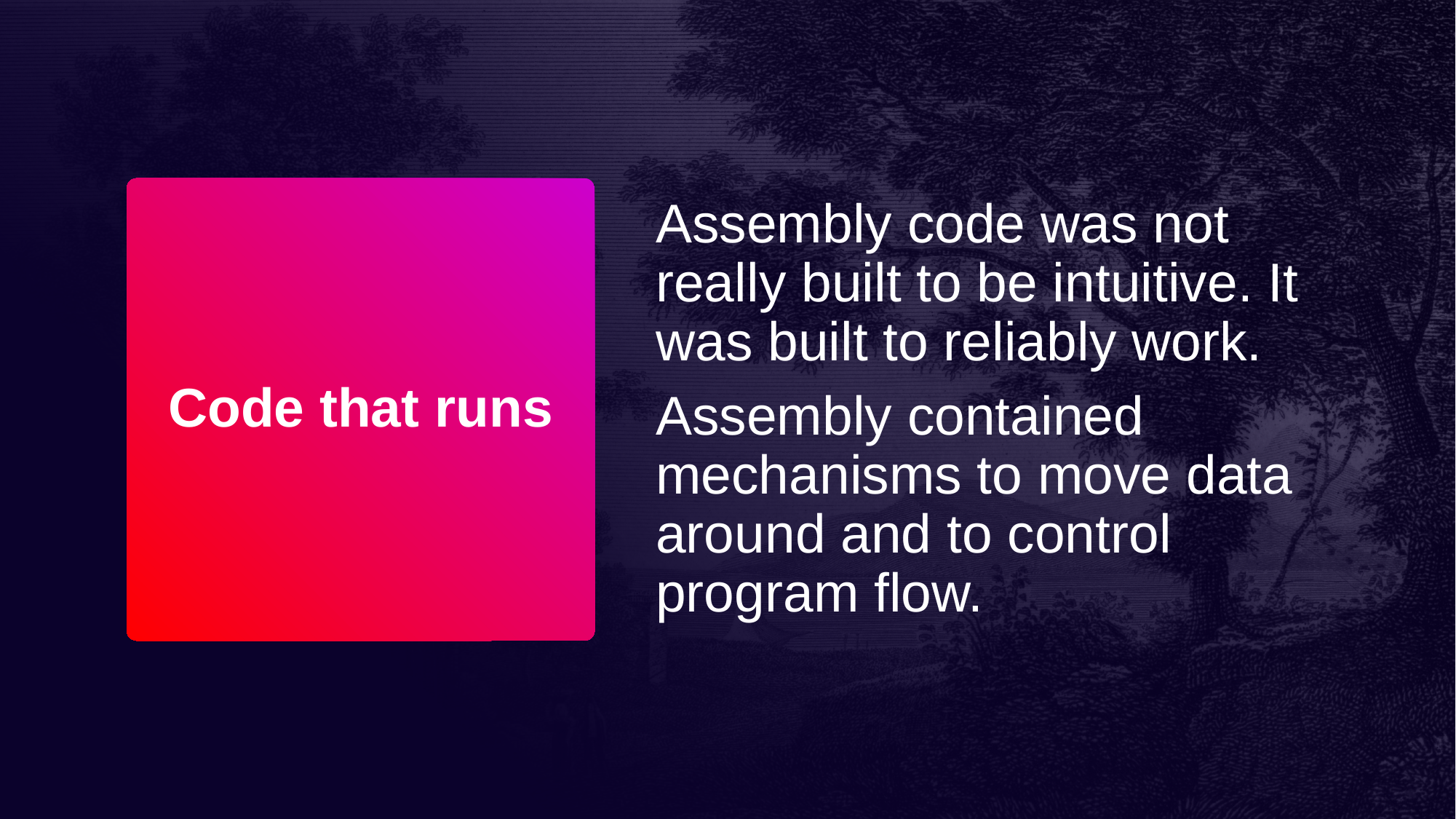

Assembly code was not really built to be intuitive. It was built to reliably work.
Assembly contained mechanisms to move data around and to control program flow.
# Code that runs